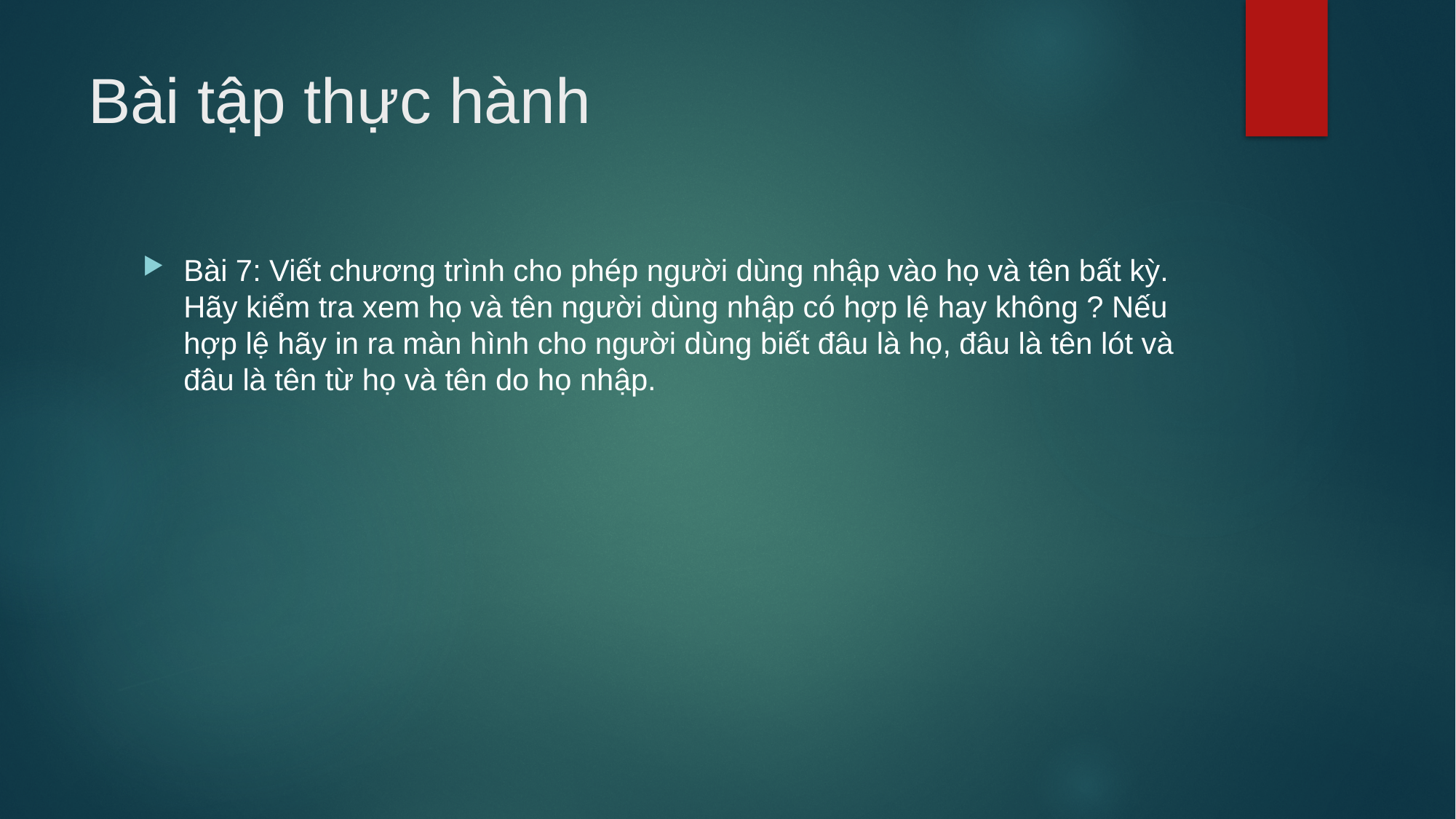

# Bài tập thực hành
Bài 7: Viết chương trình cho phép người dùng nhập vào họ và tên bất kỳ. Hãy kiểm tra xem họ và tên người dùng nhập có hợp lệ hay không ? Nếu hợp lệ hãy in ra màn hình cho người dùng biết đâu là họ, đâu là tên lót và đâu là tên từ họ và tên do họ nhập.